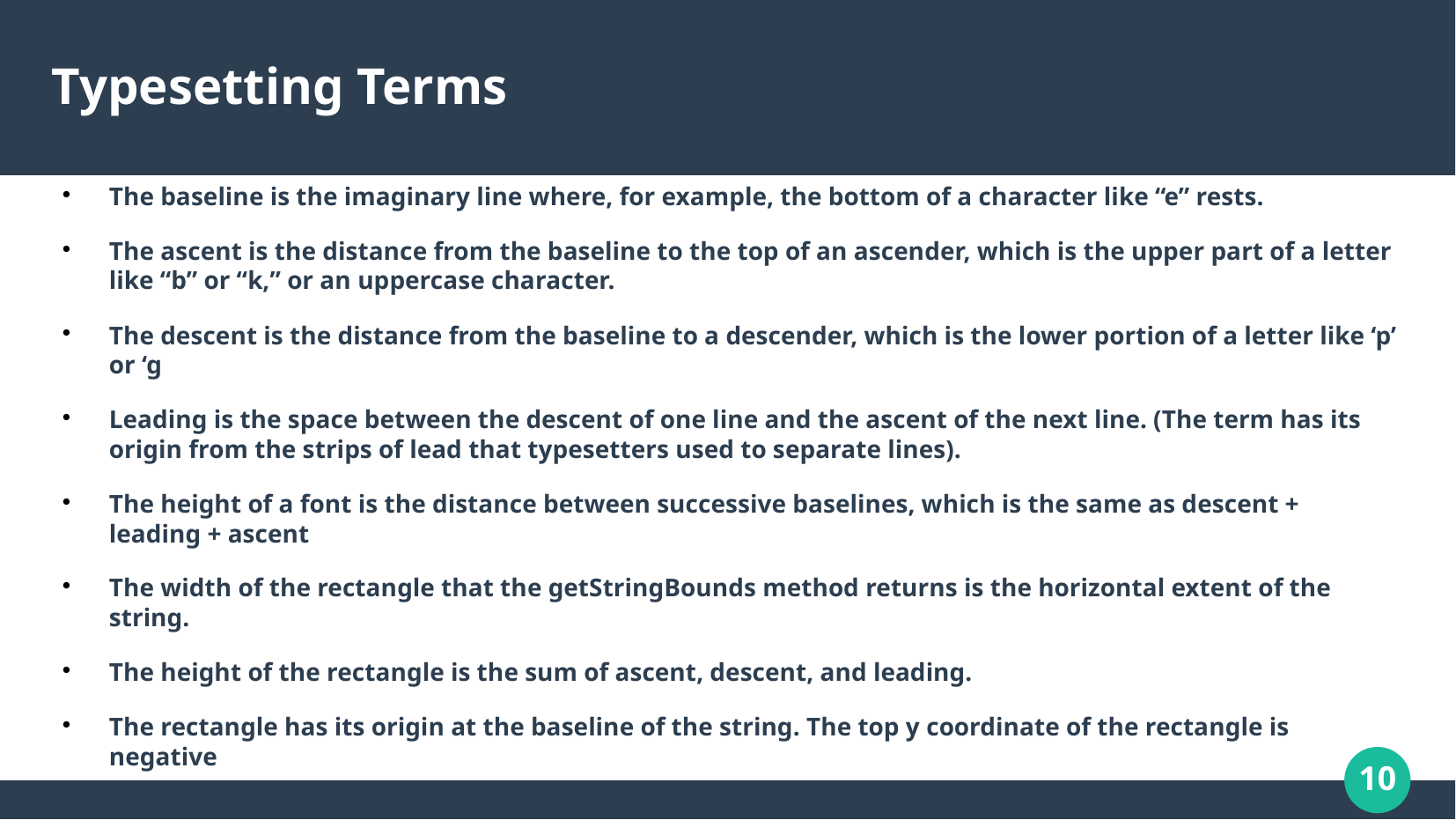

# Typesetting Terms
The baseline is the imaginary line where, for example, the bottom of a character like “e” rests.
The ascent is the distance from the baseline to the top of an ascender, which is the upper part of a letter like “b” or “k,” or an uppercase character.
The descent is the distance from the baseline to a descender, which is the lower portion of a letter like ‘p’ or ‘g
Leading is the space between the descent of one line and the ascent of the next line. (The term has its origin from the strips of lead that typesetters used to separate lines).
The height of a font is the distance between successive baselines, which is the same as descent + leading + ascent
The width of the rectangle that the getStringBounds method returns is the horizontal extent of the string.
The height of the rectangle is the sum of ascent, descent, and leading.
The rectangle has its origin at the baseline of the string. The top y coordinate of the rectangle is negative